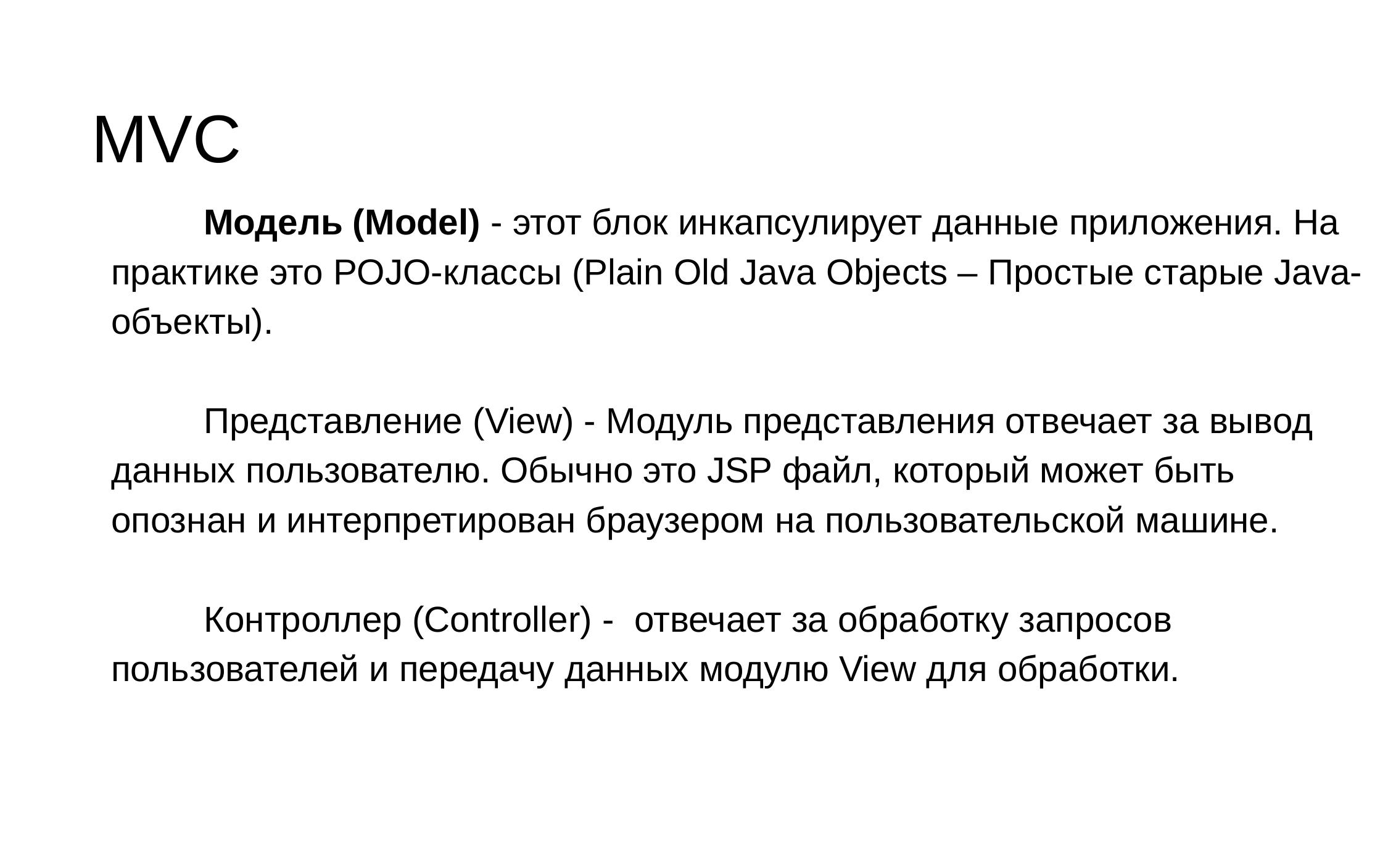

MVC
	Модель (Model) - этот блок инкапсулирует данные приложения. На практике это POJO-классы (Plain Old Java Objects – Простые старые Java-объекты).

	Представление (View) - Модуль представления отвечает за вывод данных пользователю. Обычно это JSP файл, который может быть опознан и интерпретирован браузером на пользовательской машине.

	Контроллер (Controller) -  отвечает за обработку запросов пользователей и передачу данных модулю View для обработки.